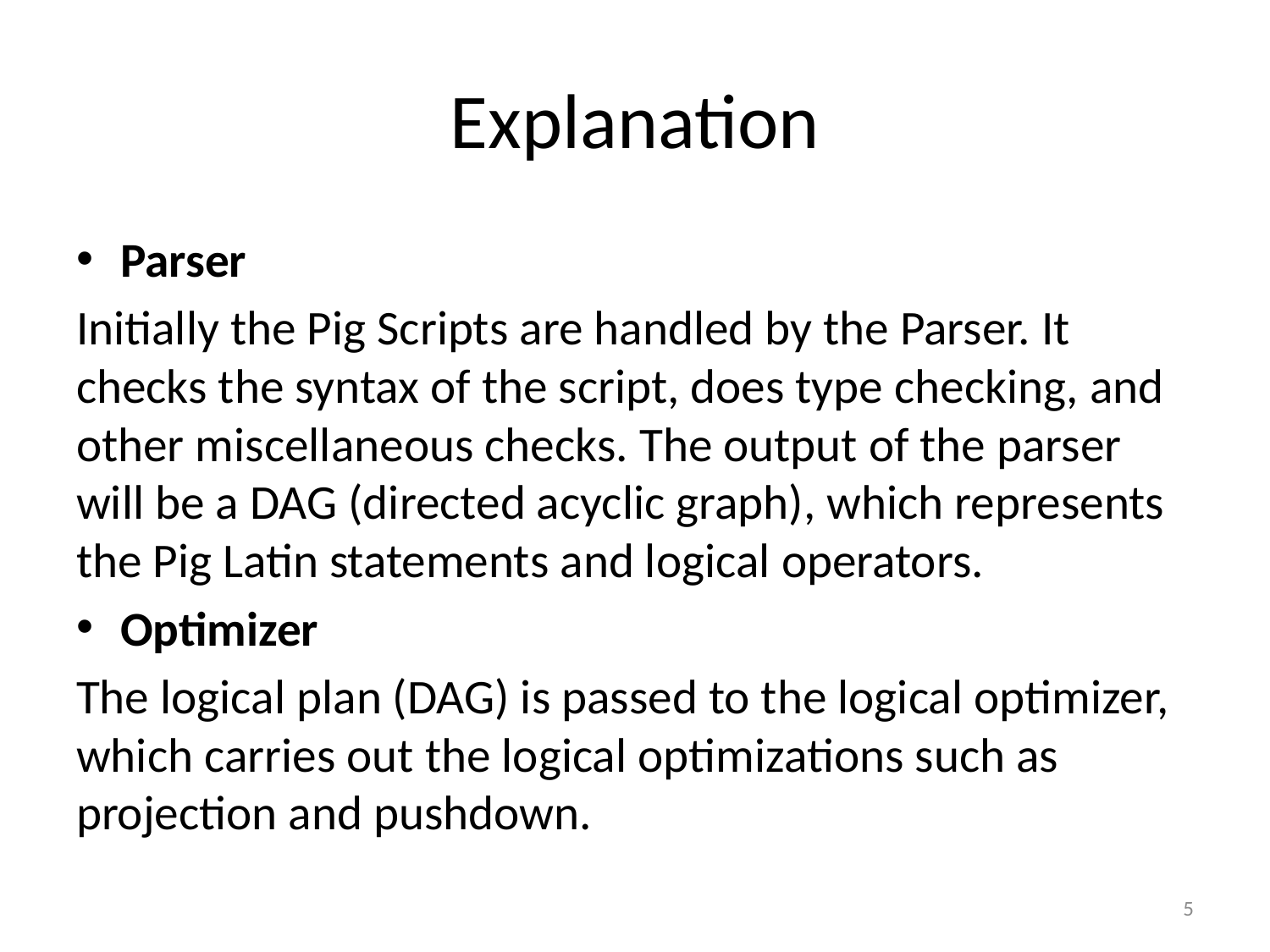

# Explanation
Parser
Initially the Pig Scripts are handled by the Parser. It checks the syntax of the script, does type checking, and other miscellaneous checks. The output of the parser will be a DAG (directed acyclic graph), which represents the Pig Latin statements and logical operators.
Optimizer
The logical plan (DAG) is passed to the logical optimizer, which carries out the logical optimizations such as projection and pushdown.

5